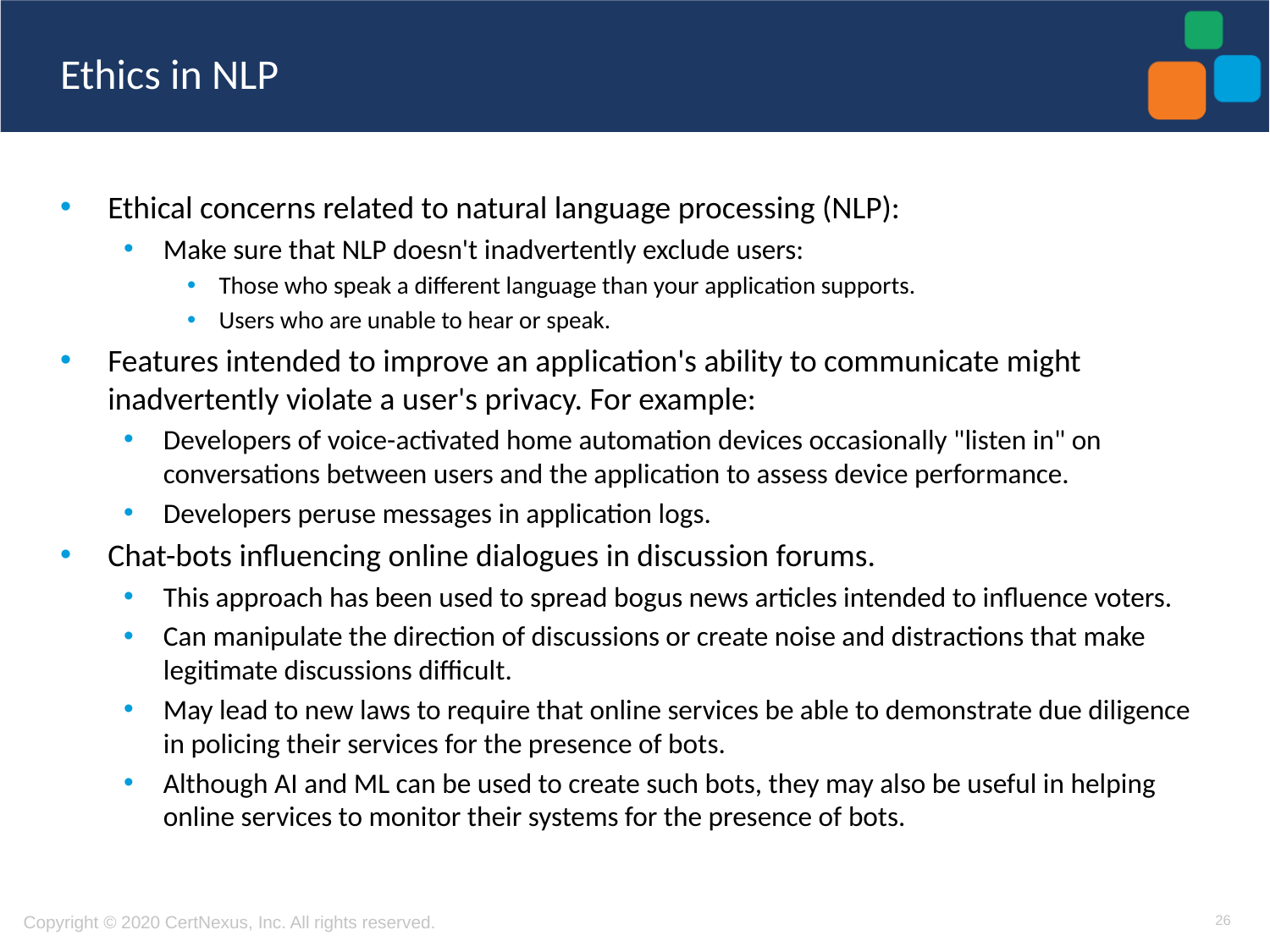

# Ethics in NLP
Ethical concerns related to natural language processing (NLP):
Make sure that NLP doesn't inadvertently exclude users:
Those who speak a different language than your application supports.
Users who are unable to hear or speak.
Features intended to improve an application's ability to communicate might inadvertently violate a user's privacy. For example:
Developers of voice-activated home automation devices occasionally "listen in" on conversations between users and the application to assess device performance.
Developers peruse messages in application logs.
Chat-bots influencing online dialogues in discussion forums.
This approach has been used to spread bogus news articles intended to influence voters.
Can manipulate the direction of discussions or create noise and distractions that make legitimate discussions difficult.
May lead to new laws to require that online services be able to demonstrate due diligence in policing their services for the presence of bots.
Although AI and ML can be used to create such bots, they may also be useful in helping online services to monitor their systems for the presence of bots.
26